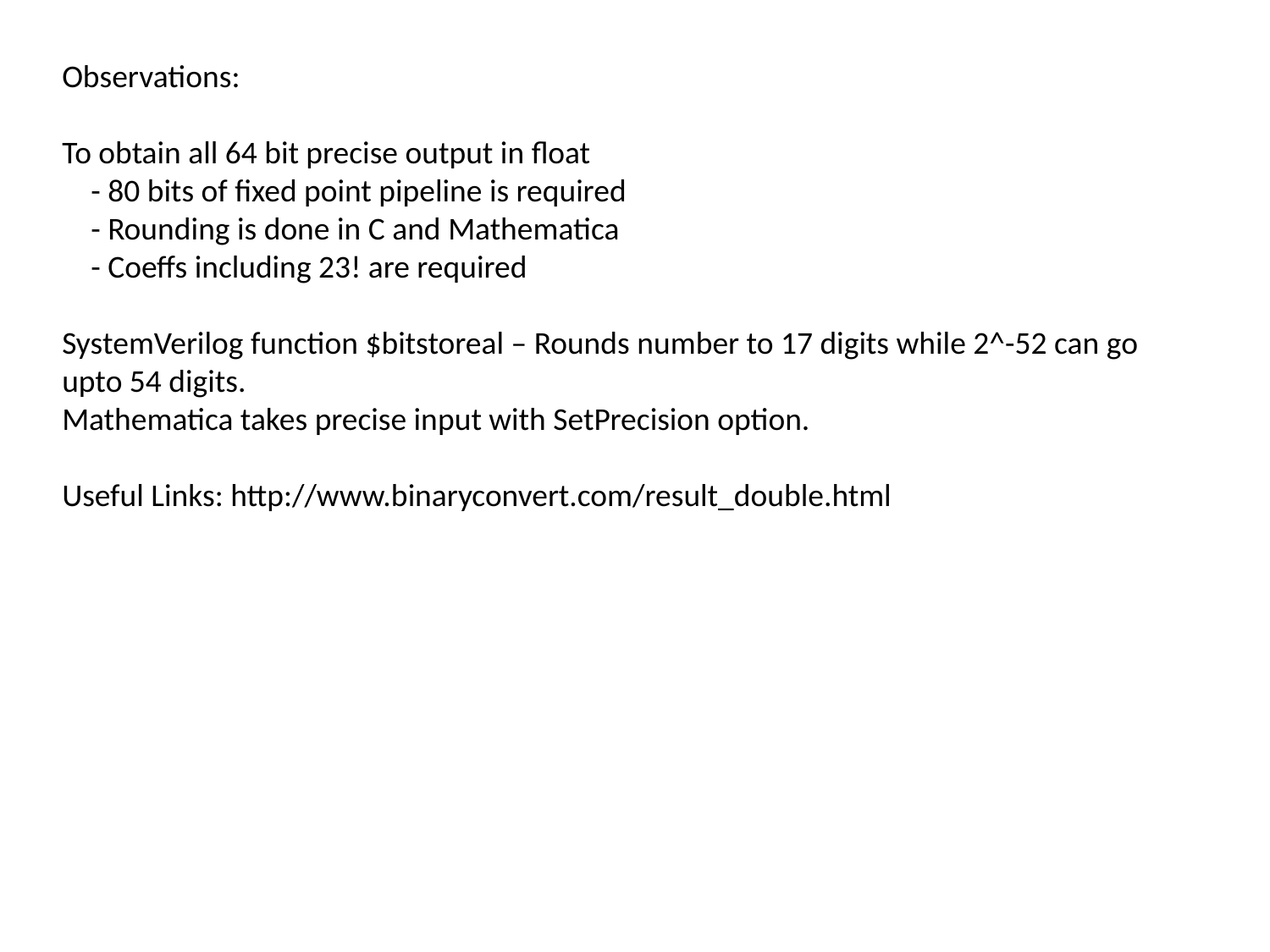

Observations:

To obtain all 64 bit precise output in float
    - 80 bits of fixed point pipeline is required
    - Rounding is done in C and Mathematica
    - Coeffs including 23! are required

SystemVerilog function $bitstoreal – Rounds number to 17 digits while 2^-52 can go upto 54 digits.
Mathematica takes precise input with SetPrecision option.

Useful Links: http://www.binaryconvert.com/result_double.html